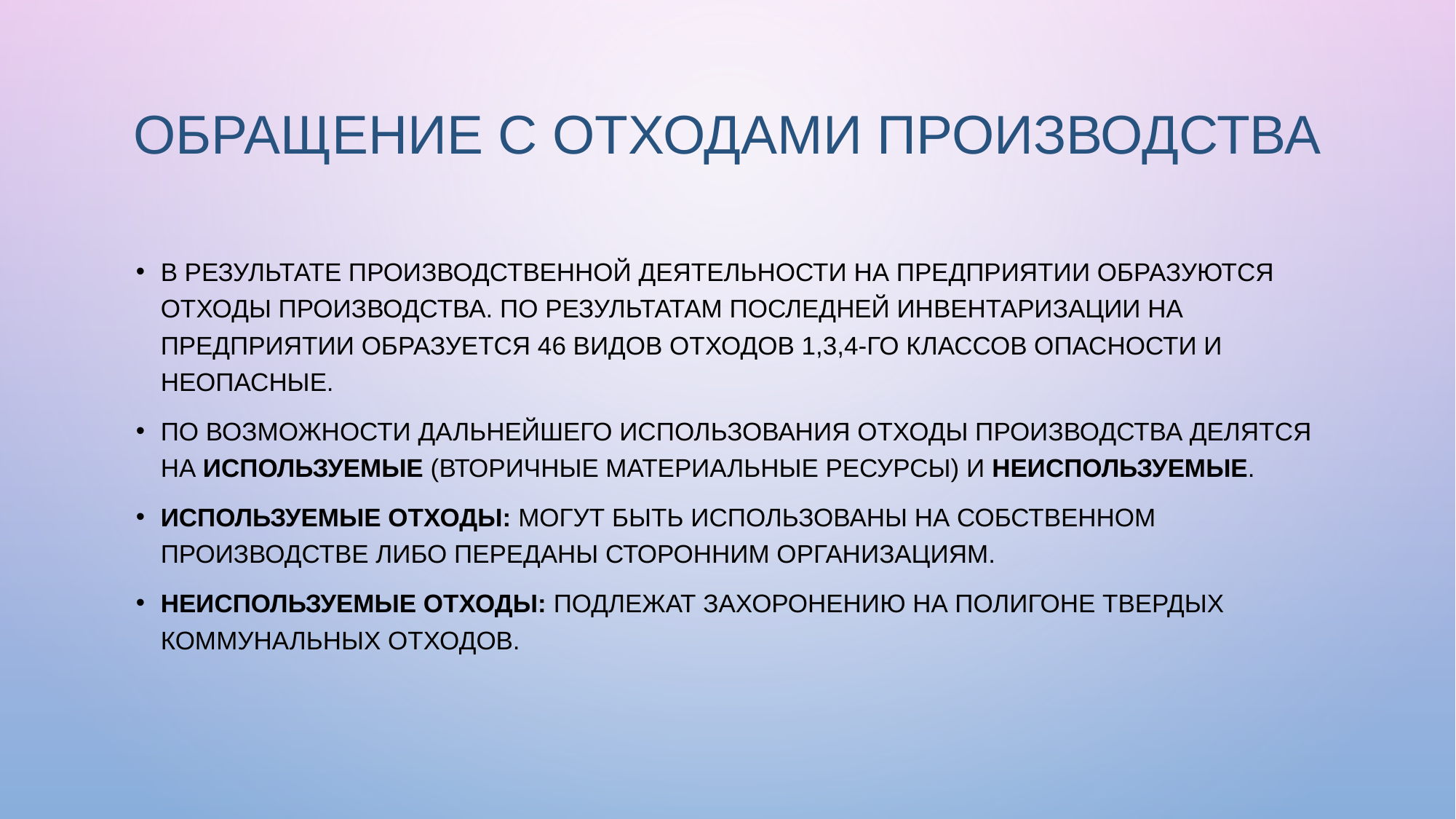

# Обращение с отходами производства
В результате производственной деятельности на предприятии образуются отходы производства. По результатам последней инвентаризации на предприятии образуется 46 видов отходов 1,3,4-го классов опасности и неопасные.
По возможности дальнейшего использования отходы производства делятся на используемые (вторичные материальные ресурсы) и неиспользуемые.
используемые отходы: могут быть использованы на собственном производстве либо переданы сторонним организациям.
Неиспользуемые отходы: подлежат захоронению на полигоне твердых коммунальных отходов.